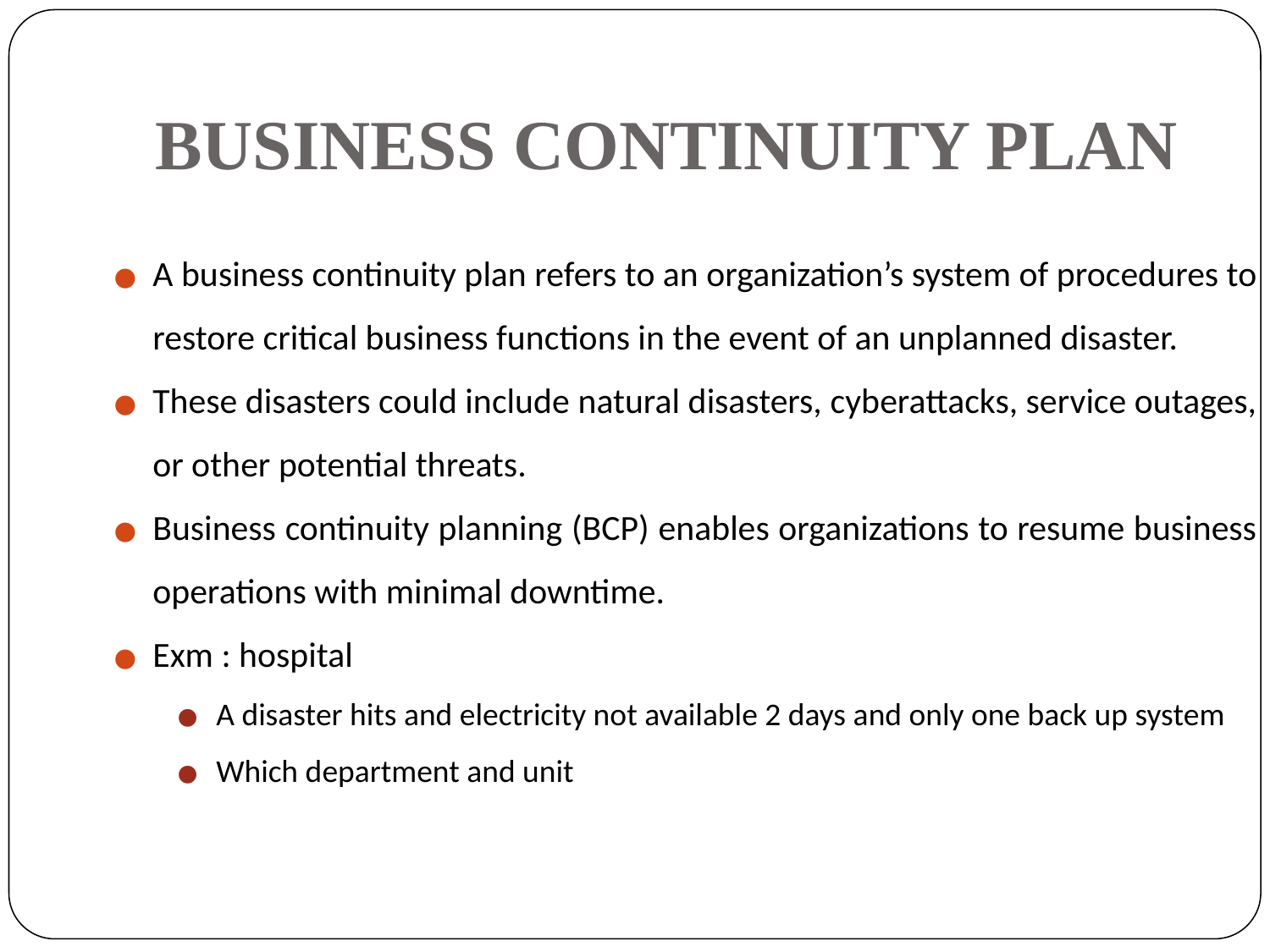

# BUSINESS CONTINUITY PLAN
A business continuity plan refers to an organization’s system of procedures to restore critical business functions in the event of an unplanned disaster.
These disasters could include natural disasters, cyberattacks, service outages, or other potential threats.
Business continuity planning (BCP) enables organizations to resume business operations with minimal downtime.
Exm : hospital
A disaster hits and electricity not available 2 days and only one back up system
Which department and unit